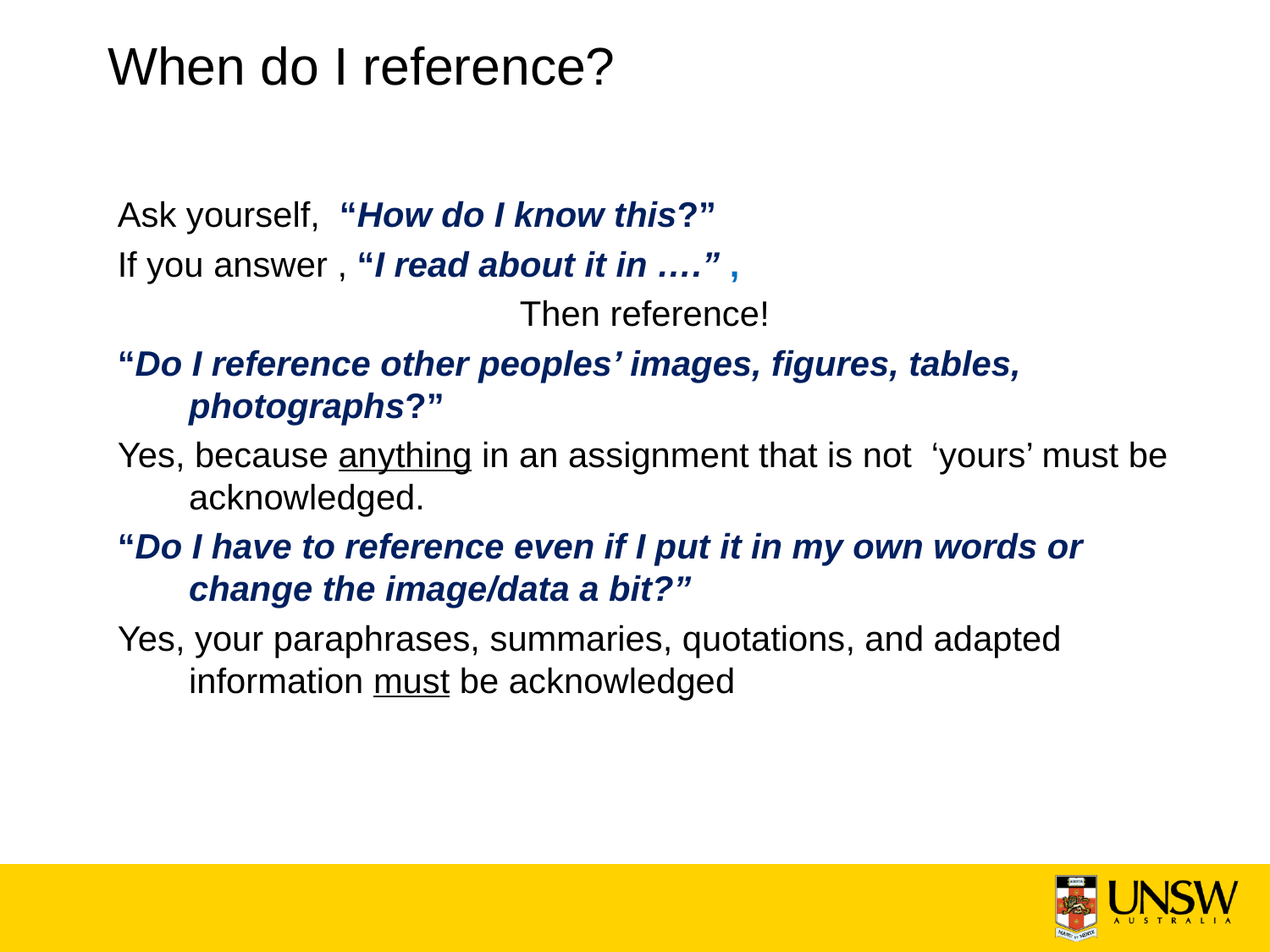

# When do I reference?
Ask yourself,  “How do I know this?”
If you answer , “I read about it in ….” ,
Then reference!
“Do I reference other peoples’ images, figures, tables, photographs?”
Yes, because anything in an assignment that is not  ‘yours’ must be acknowledged.
“Do I have to reference even if I put it in my own words or change the image/data a bit?”
Yes, your paraphrases, summaries, quotations, and adapted information must be acknowledged